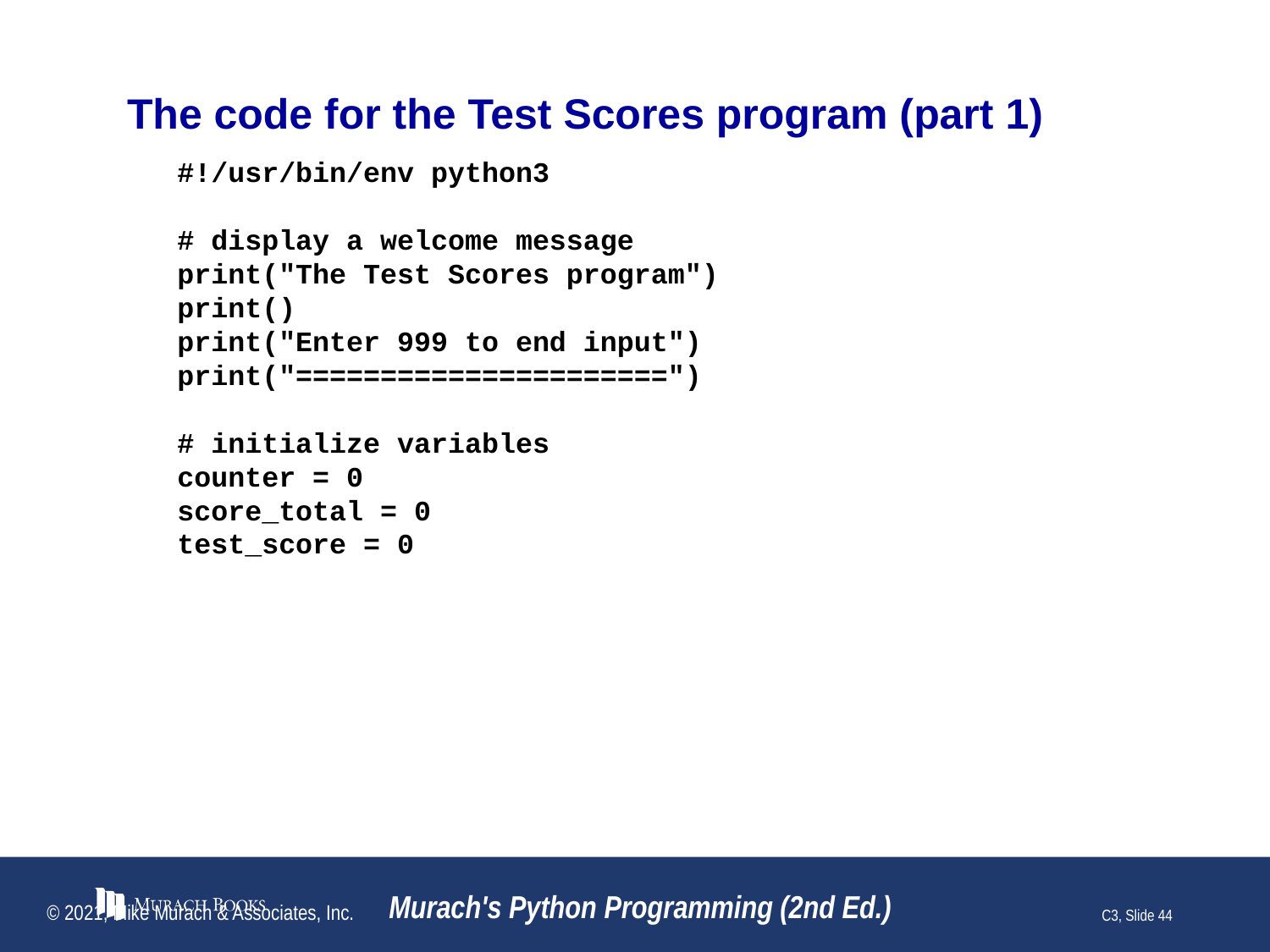

# The code for the Test Scores program (part 1)
#!/usr/bin/env python3

# display a welcome message
print("The Test Scores program")
print()
print("Enter 999 to end input")
print("======================")

# initialize variables
counter = 0
score_total = 0
test_score = 0

© 2021, Mike Murach & Associates, Inc.
Murach's Python Programming (2nd Ed.)

C3, Slide 44